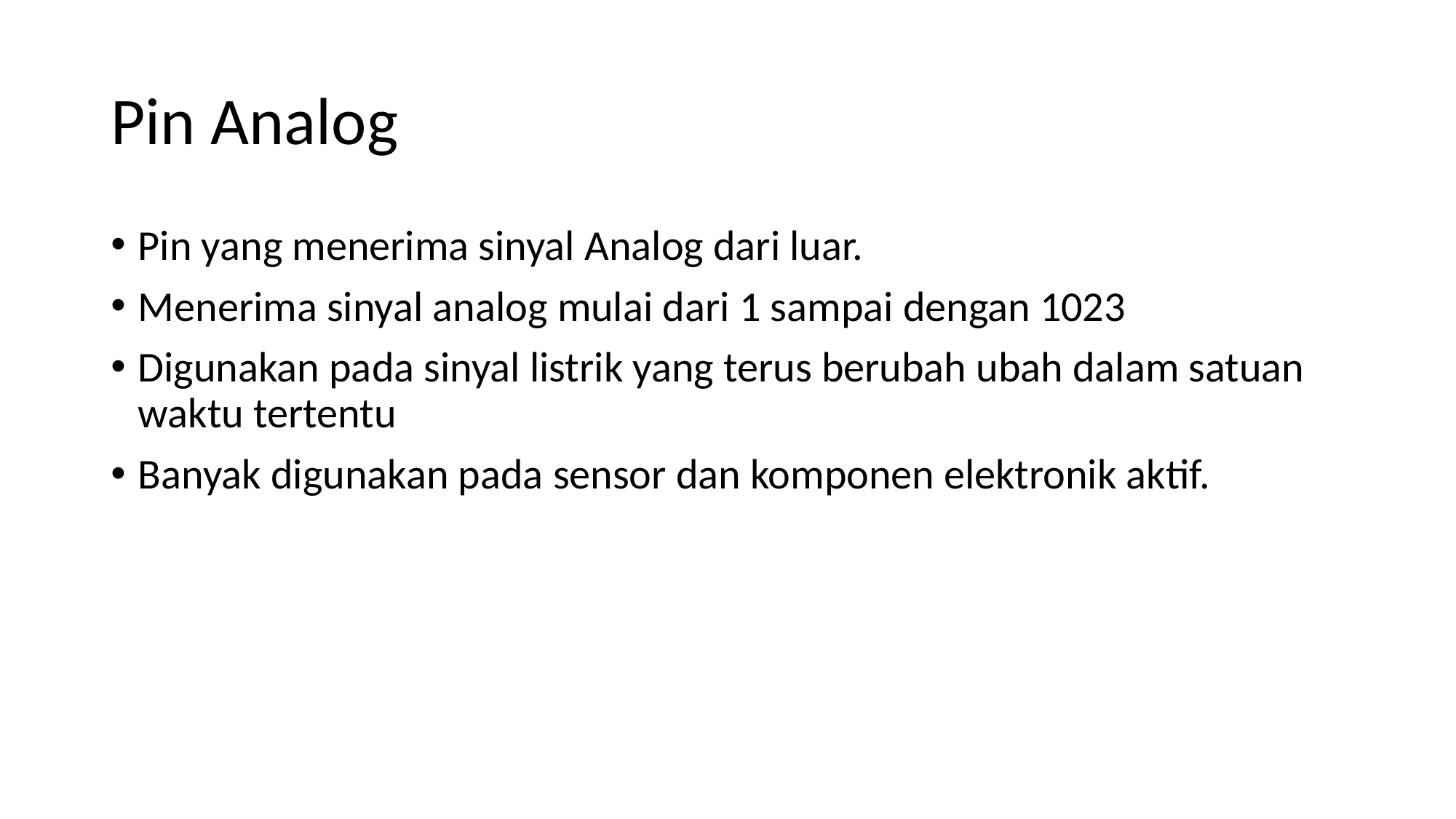

# Pin Analog
Pin yang menerima sinyal Analog dari luar.
Menerima sinyal analog mulai dari 1 sampai dengan 1023
Digunakan pada sinyal listrik yang terus berubah ubah dalam satuan waktu tertentu
Banyak digunakan pada sensor dan komponen elektronik aktif.